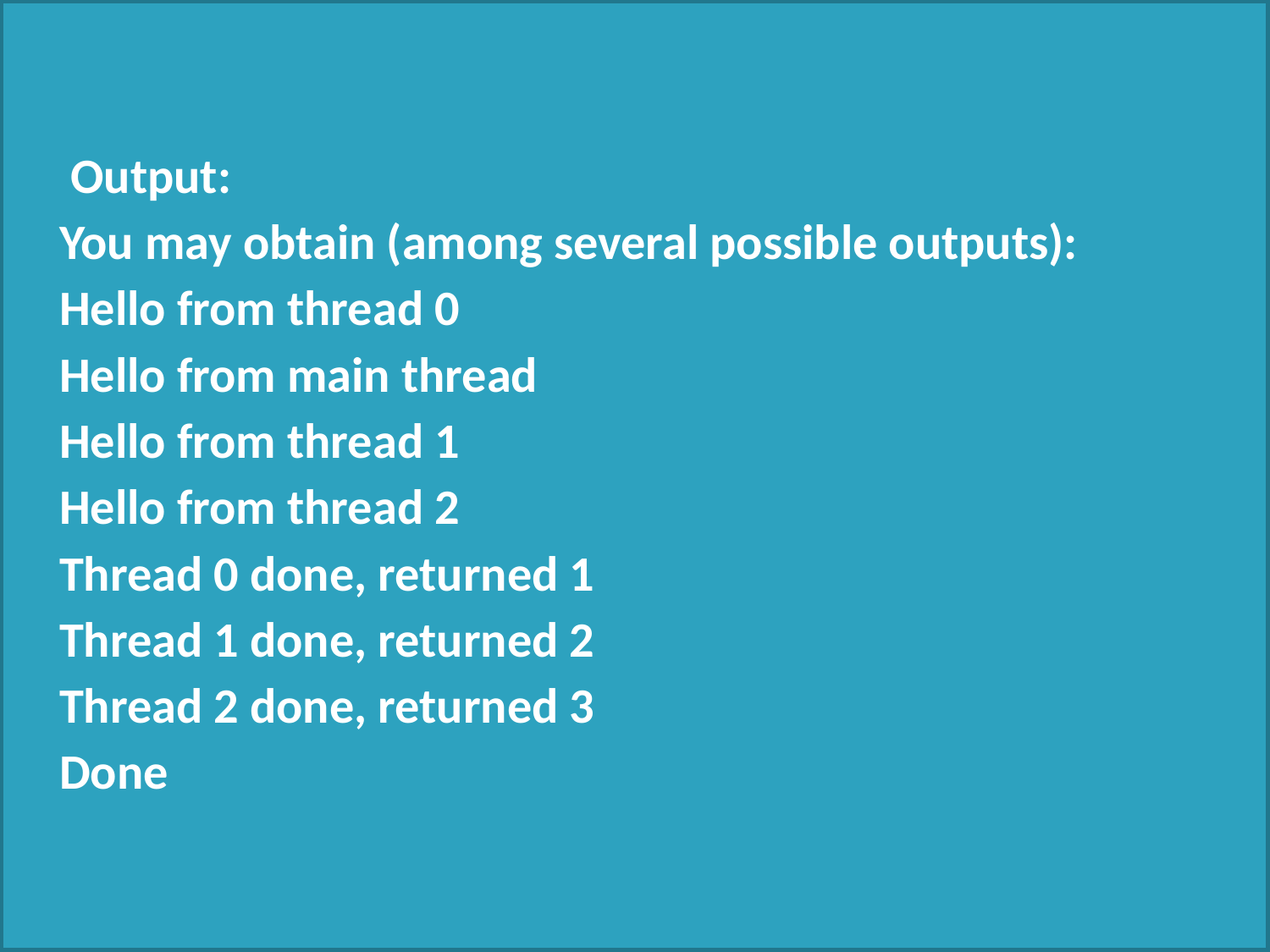

Output:
You may obtain (among several possible outputs):
Hello from thread 0
Hello from main thread
Hello from thread 1
Hello from thread 2
Thread 0 done, returned 1
Thread 1 done, returned 2
Thread 2 done, returned 3
Done

13